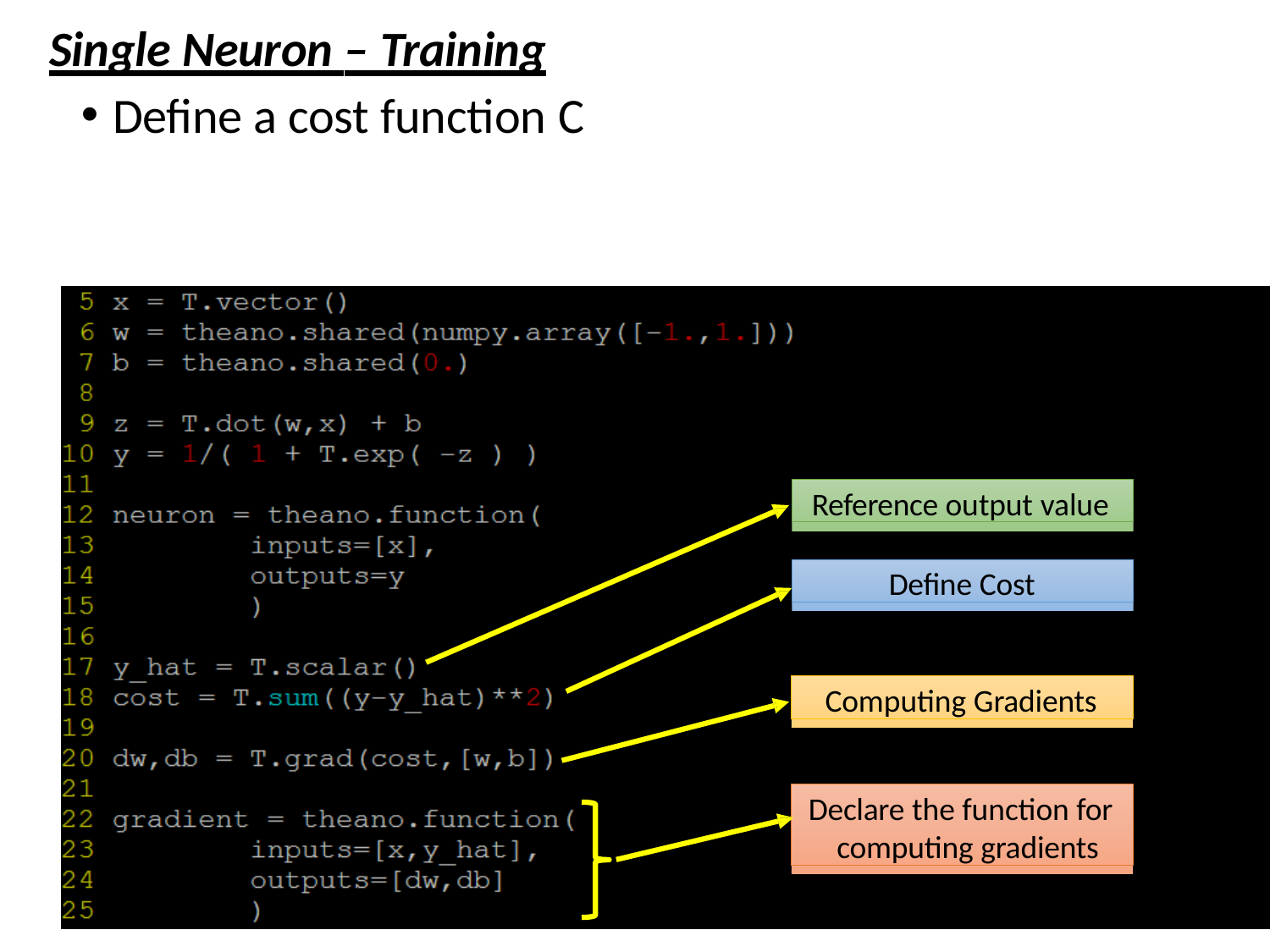

# Single Neuron – Training
Define a cost function C

Reference output value

Define Cost

Computing Gradients

Declare the function for  computing gradients